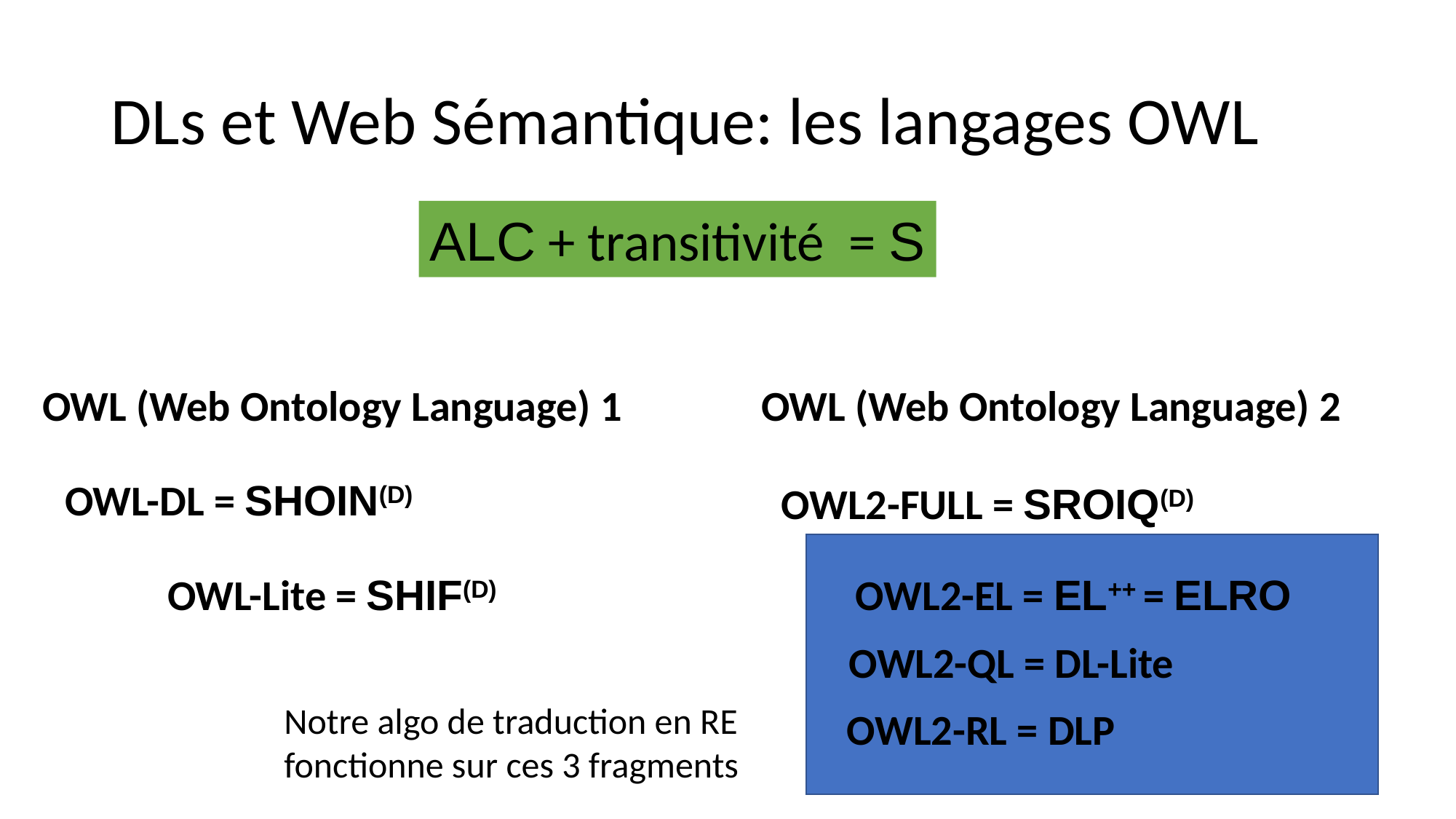

# DLs et Web Sémantique: les langages OWL
ALC + transitivité  = S
OWL (Web Ontology Language) 1
OWL (Web Ontology Language) 2
OWL-DL = SHOIN(D)
OWL2-FULL = SROIQ(D)

OWL-Lite = SHIF(D)
OWL2-EL = EL++ = ELRO
OWL2-QL = DL-Lite
Notre algo de traduction en RE fonctionne sur ces 3 fragments
OWL2-RL = DLP